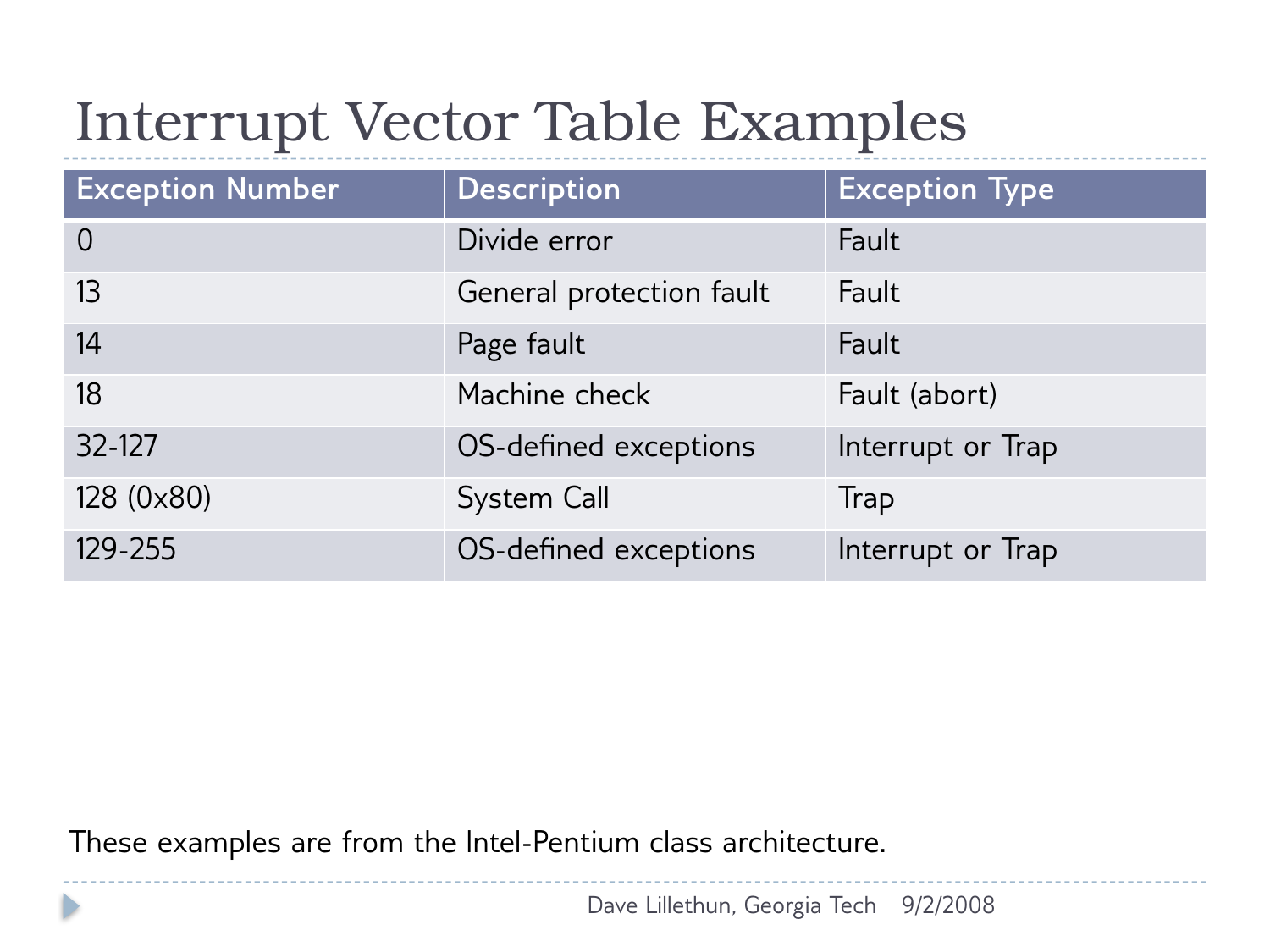

# Interrupt Vector Table Examples
| Exception Number | Description | Exception Type |
| --- | --- | --- |
| 0 | Divide error | Fault |
| 13 | General protection fault | Fault |
| 14 | Page fault | Fault |
| 18 | Machine check | Fault (abort) |
| 32-127 | OS-defined exceptions | Interrupt or Trap |
| 128 (0x80) | System Call | Trap |
| 129-255 | OS-defined exceptions | Interrupt or Trap |
These examples are from the Intel-Pentium class architecture.
Dave Lillethun, Georgia Tech
9/2/2008